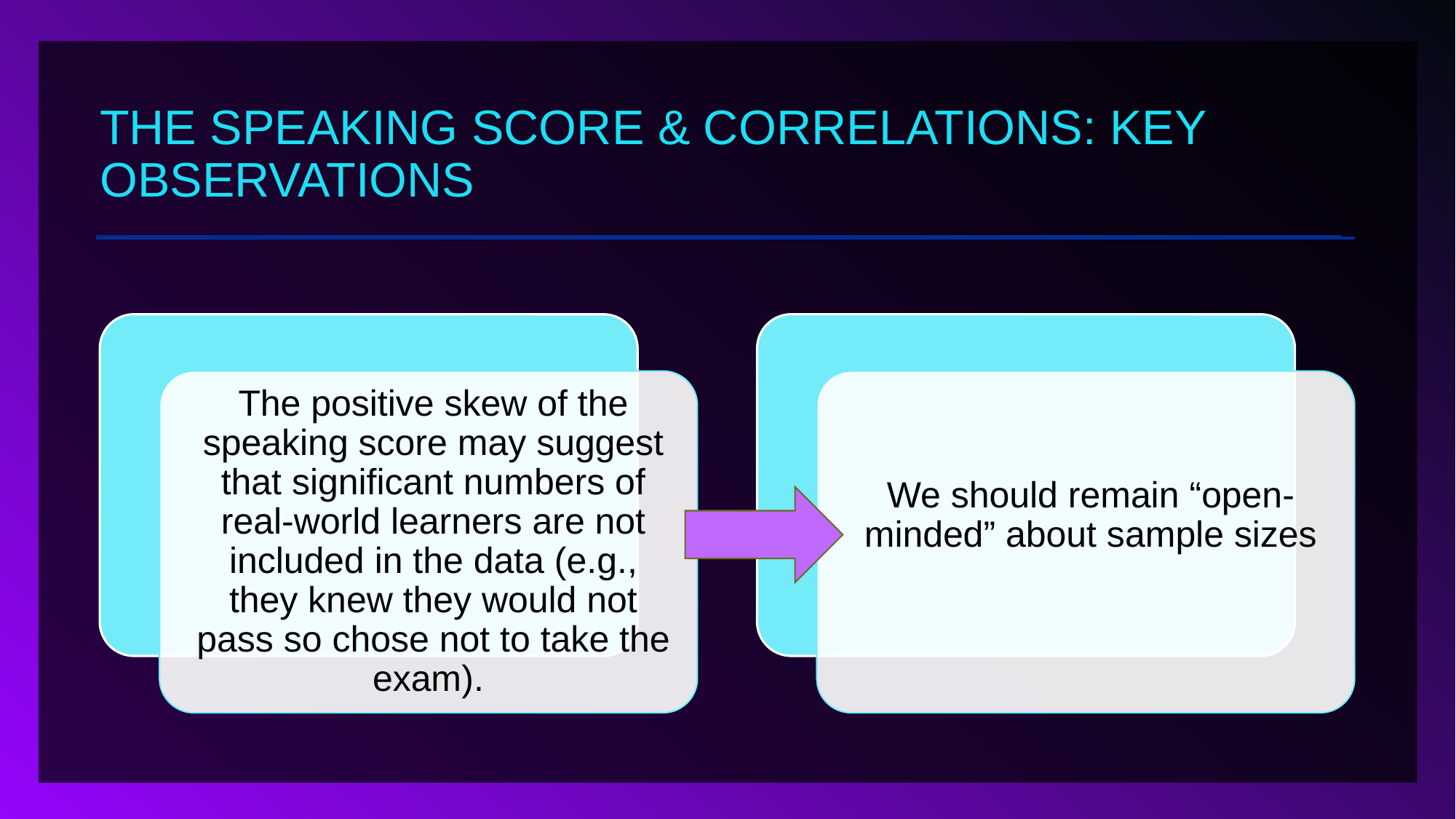

# The speaking score & correlations: Key observations
The positive skew of the speaking score may suggest that significant numbers of real-world learners are not included in the data (e.g., they knew they would not pass so chose not to take the exam).
We should remain “open-minded” about sample sizes